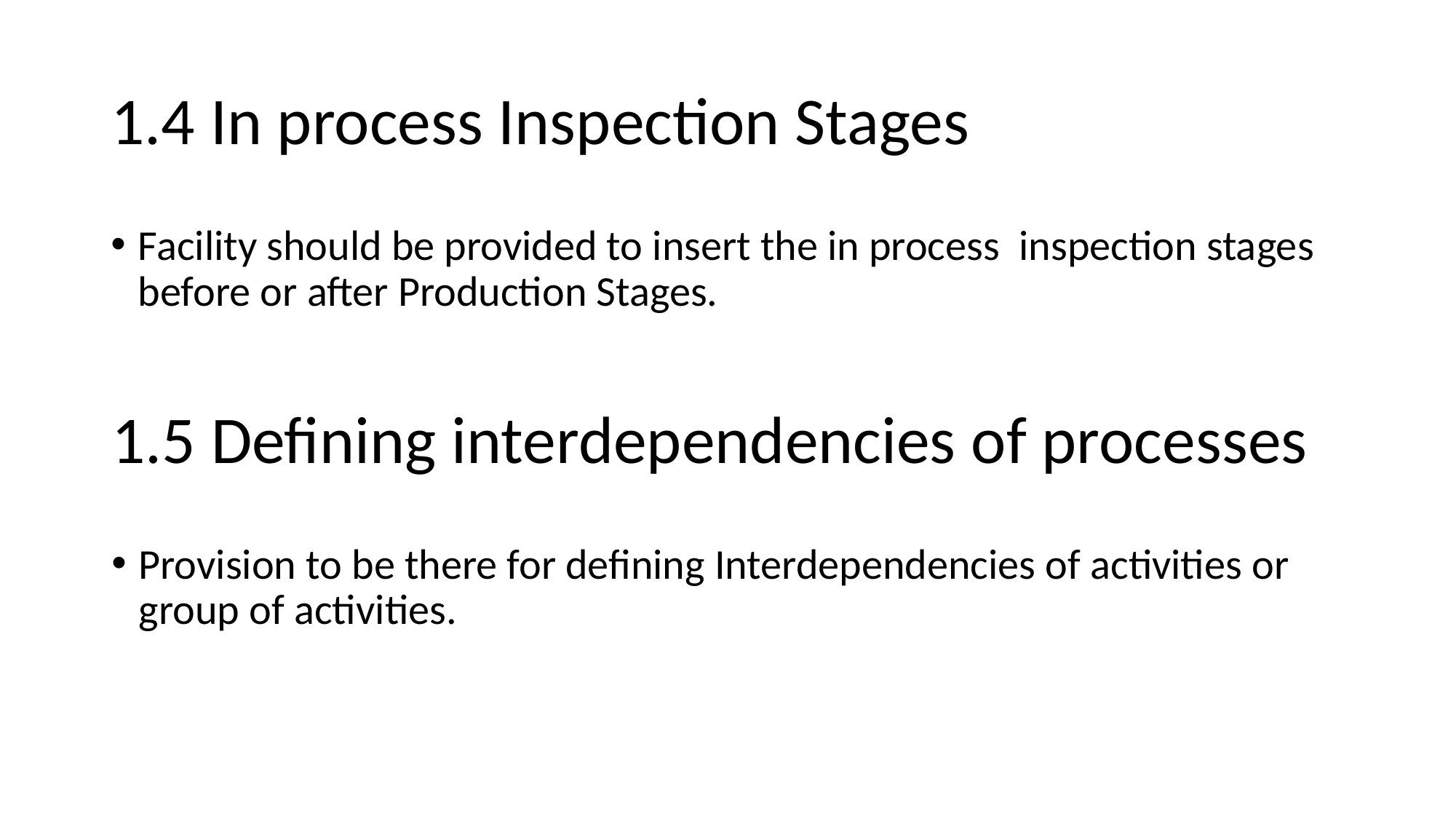

# 1.4 In process Inspection Stages
Facility should be provided to insert the in process  inspection stages before or after Production Stages.
1.5 Defining interdependencies of processes
Provision to be there for defining Interdependencies of activities or group of activities.